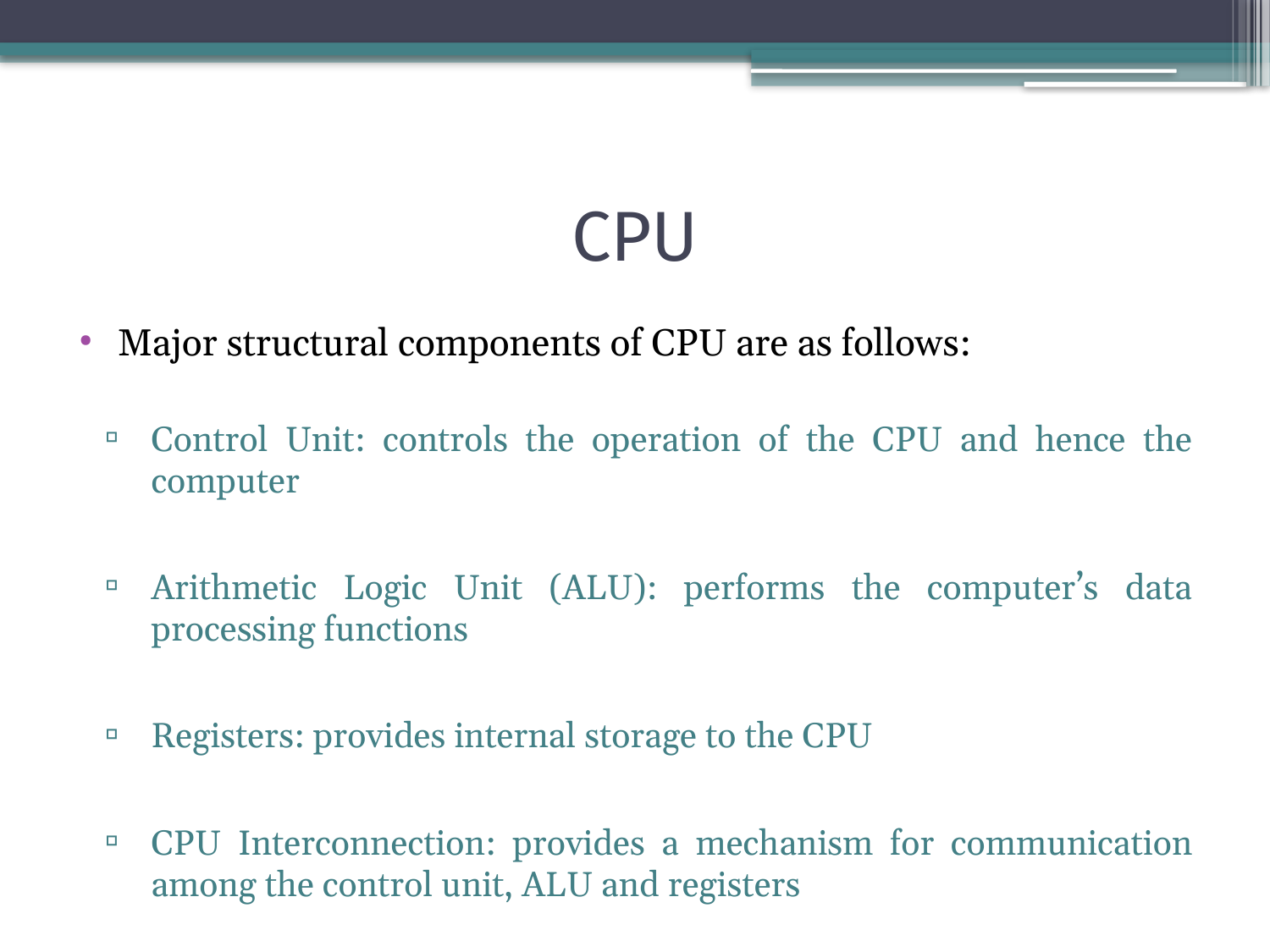

# CPU
Major structural components of CPU are as follows:

Control Unit: controls the operation of the CPU and hence the computer

Arithmetic Logic Unit (ALU): performs the computer’s data processing functions

Registers: provides internal storage to the CPU

CPU Interconnection: provides a mechanism for communication among the control unit, ALU and registers